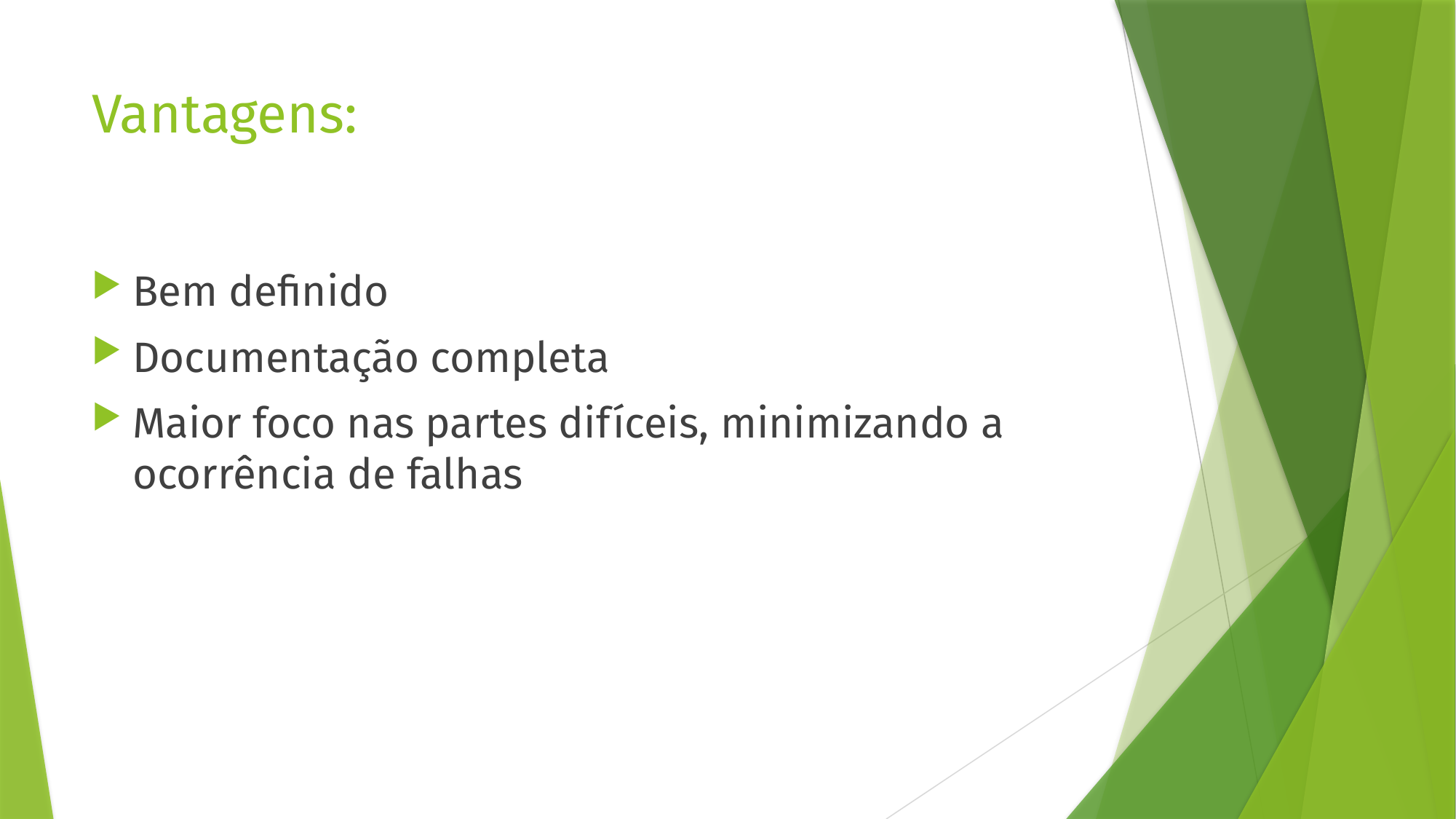

# Vantagens:
Bem definido
Documentação completa
Maior foco nas partes difíceis, minimizando a ocorrência de falhas